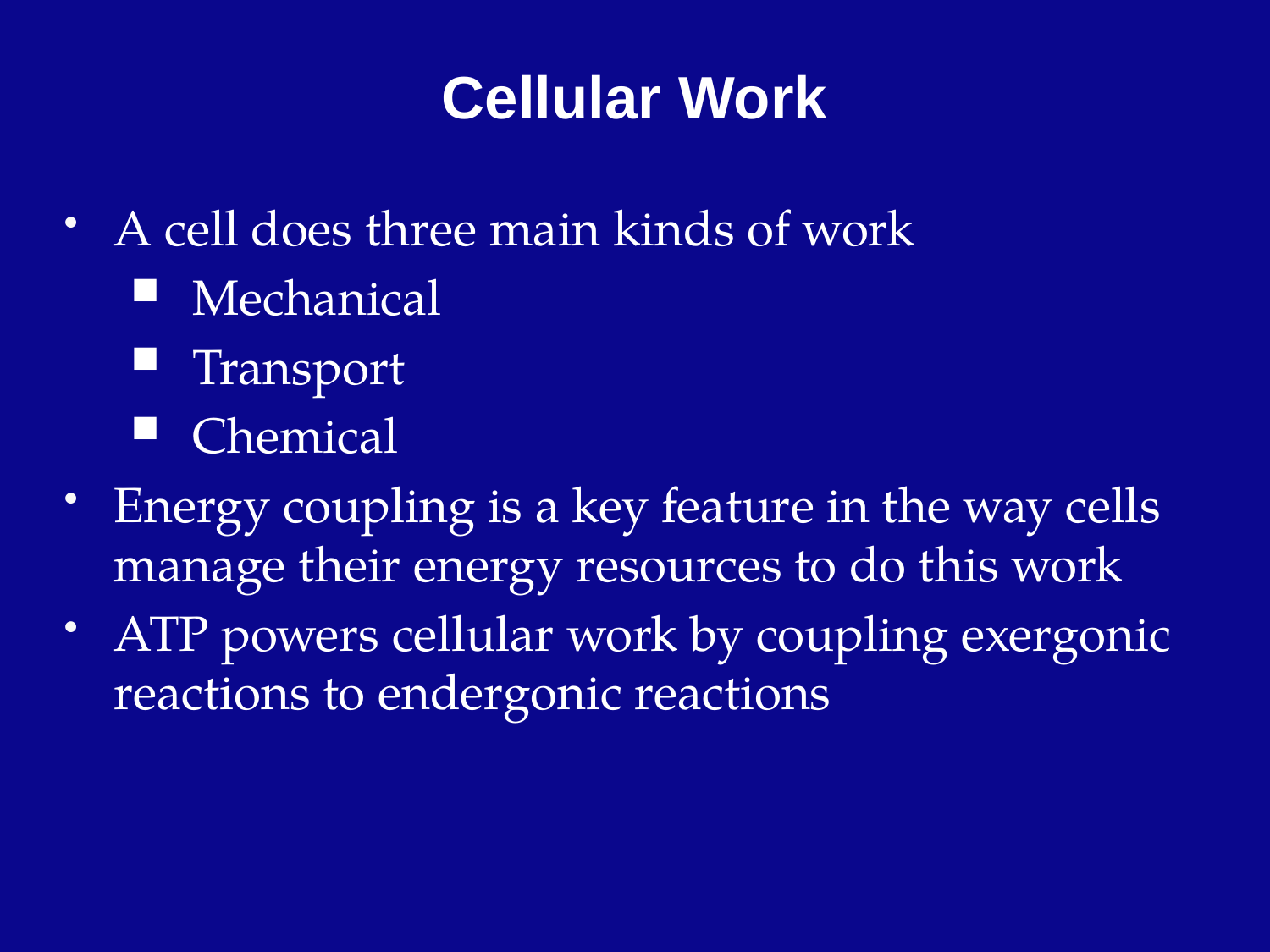

# Cellular Work
A cell does three main kinds of work
Mechanical
Transport
Chemical
Energy coupling is a key feature in the way cells manage their energy resources to do this work
ATP powers cellular work by coupling exergonic reactions to endergonic reactions